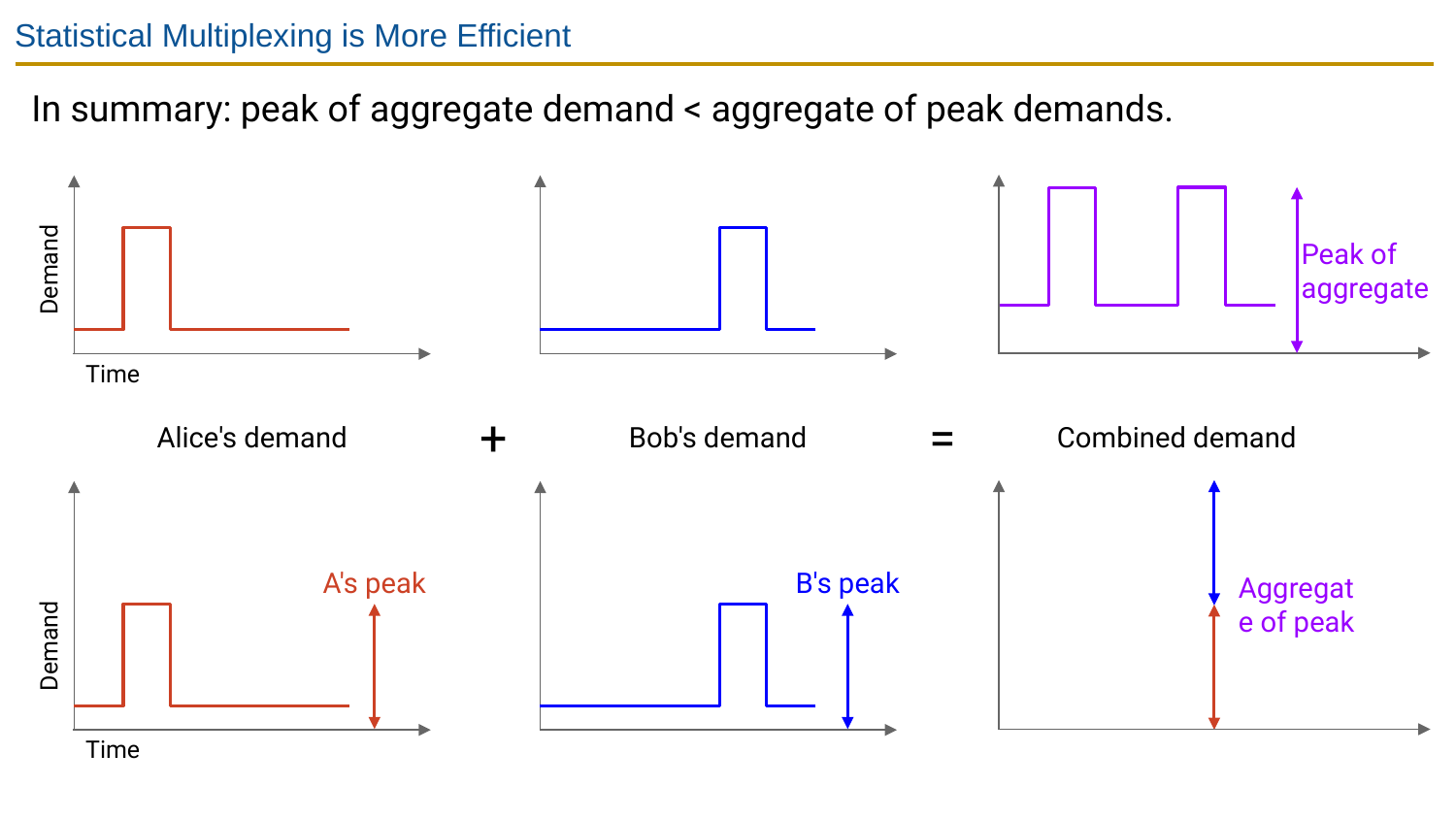

# Statistical Multiplexing is More Efficient
In summary: peak of aggregate demand < aggregate of peak demands.

Peak of aggregate
Demand
Time
+
=
Alice's demand
Bob's demand
Combined demand
A's peak
B's peak
Aggregate of peak

Demand
Time